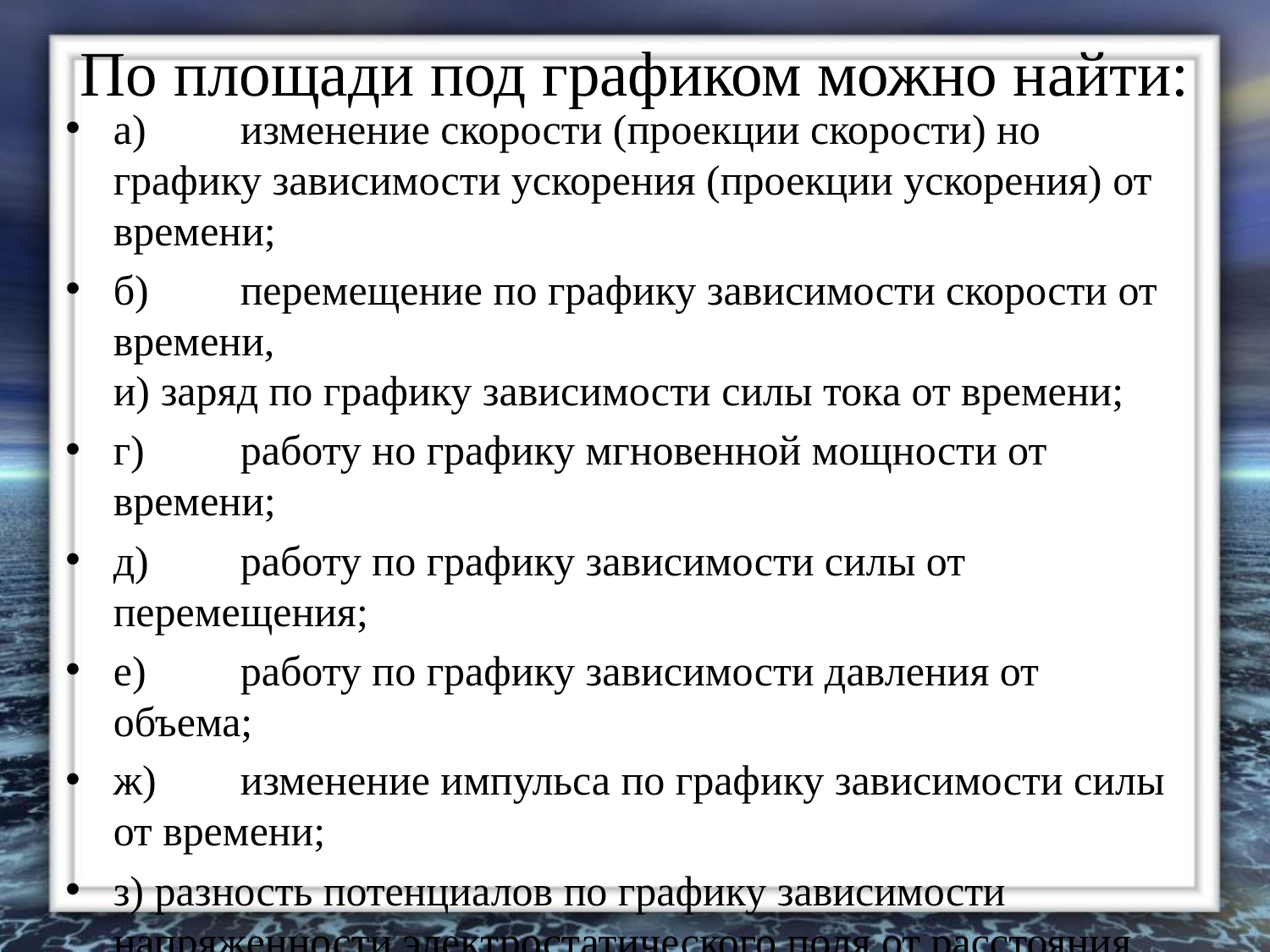

# По площади под графиком можно найти:
а)	изменение скорости (проекции скорости) но графику зависимости ускорения (проекции ускорения) от времени;
б)	перемещение по графику зависимости скорости от времени,
и) заряд по графику зависимости силы тока от времени;
г)	работу но графику мгновенной мощности от времени;
д)	работу по графику зависимости силы от перемещения;
е)	работу по графику зависимости давления от объема;
ж)	изменение импульса по графику зависимости силы от времени;
з) разность потенциалов по графику зависимости напряженности электростатического поля от расстояния, измеряемого вдоль силовых линий;